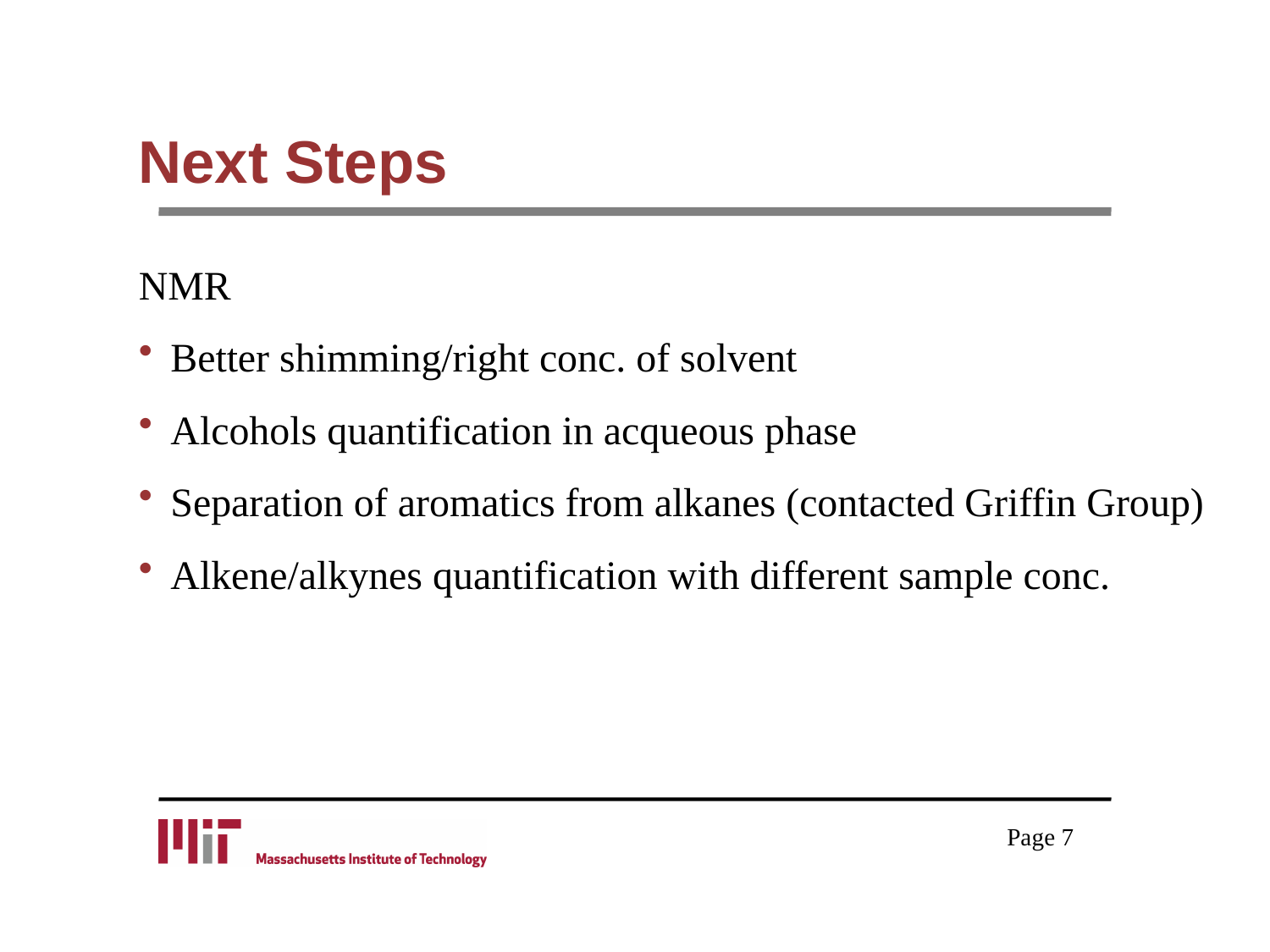

# Next Steps
NMR
Better shimming/right conc. of solvent
Alcohols quantification in acqueous phase
Separation of aromatics from alkanes (contacted Griffin Group)
Alkene/alkynes quantification with different sample conc.
Page 7